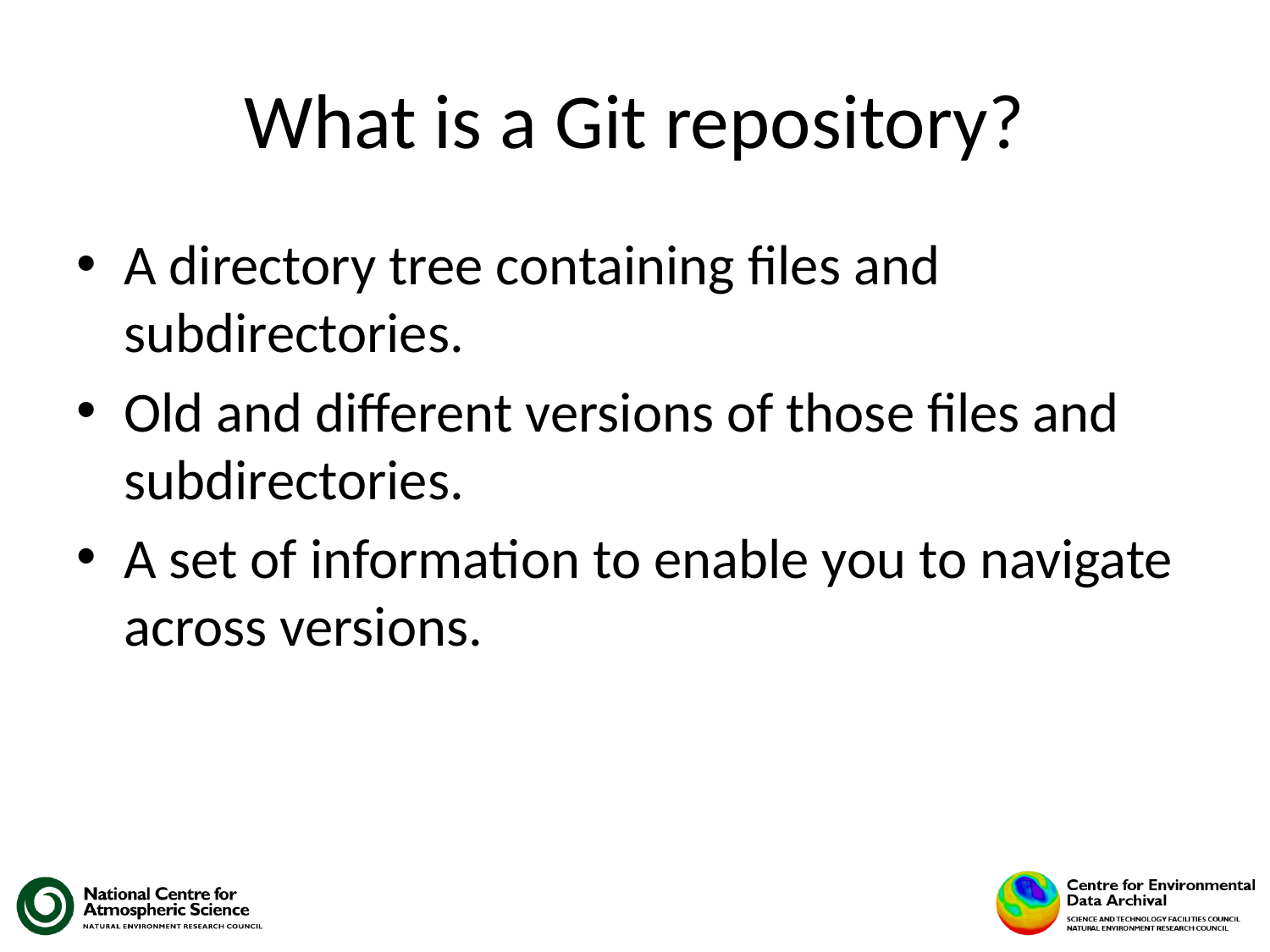

# What is a Git repository?
A directory tree containing files and subdirectories.
Old and different versions of those files and subdirectories.
A set of information to enable you to navigate across versions.